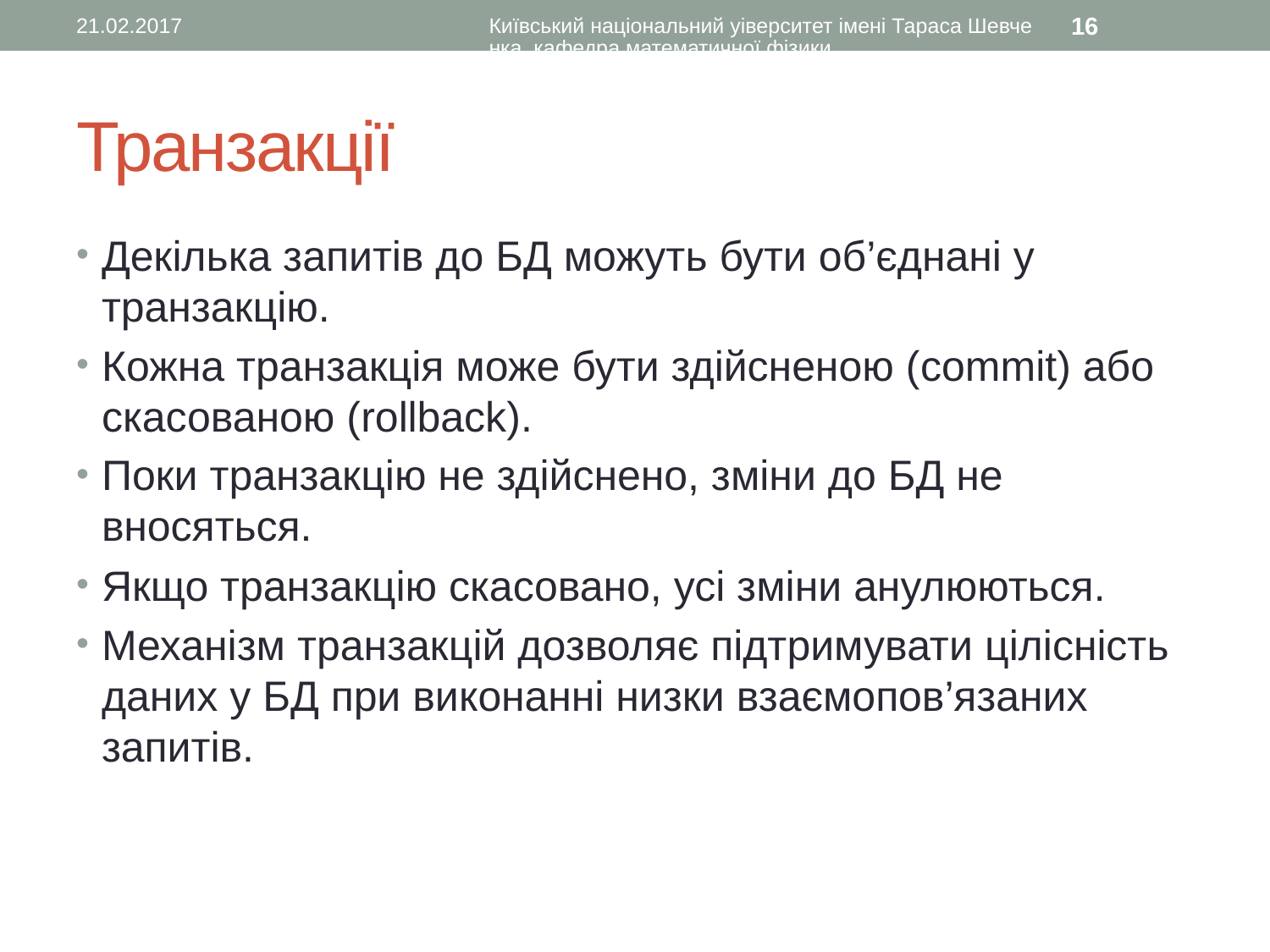

21.02.2017
Київський національний уіверситет імені Тараса Шевченка, кафедра математичної фізики
16
# Транзакції
Декілька запитів до БД можуть бути об’єднані у транзакцію.
Кожна транзакція може бути здійсненою (commit) або скасованою (rollback).
Поки транзакцію не здійснено, зміни до БД не вносяться.
Якщо транзакцію скасовано, усі зміни анулюються.
Механізм транзакцій дозволяє підтримувати цілісність даних у БД при виконанні низки взаємопов’язаних запитів.